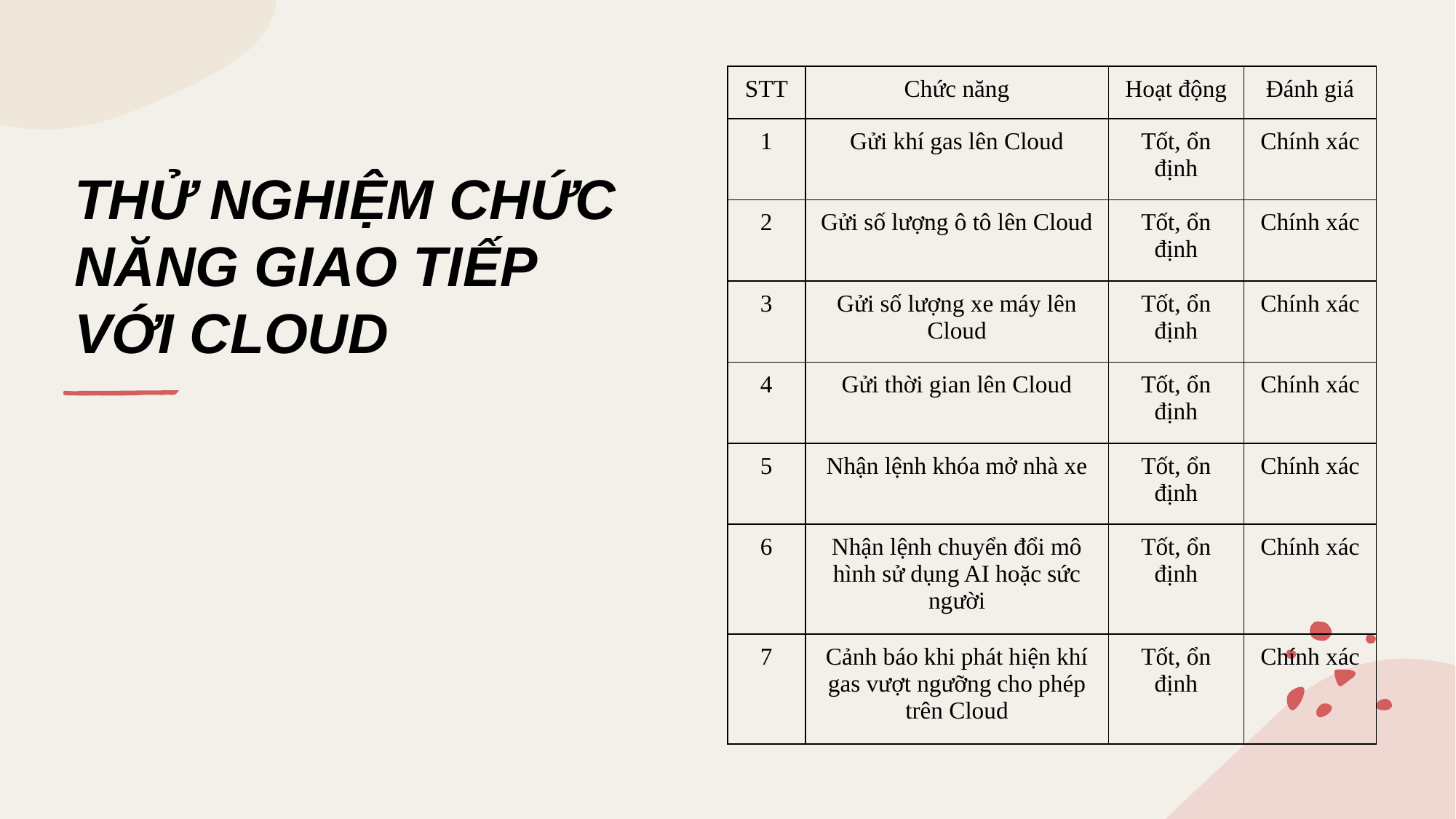

| STT | Chức năng | Hoạt động | Đánh giá |
| --- | --- | --- | --- |
| 1 | Gửi khí gas lên Cloud | Tốt, ổn định | Chính xác |
| 2 | Gửi số lượng ô tô lên Cloud | Tốt, ổn định | Chính xác |
| 3 | Gửi số lượng xe máy lên Cloud | Tốt, ổn định | Chính xác |
| 4 | Gửi thời gian lên Cloud | Tốt, ổn định | Chính xác |
| 5 | Nhận lệnh khóa mở nhà xe | Tốt, ổn định | Chính xác |
| 6 | Nhận lệnh chuyển đổi mô hình sử dụng AI hoặc sức người | Tốt, ổn định | Chính xác |
| 7 | Cảnh báo khi phát hiện khí gas vượt ngưỡng cho phép trên Cloud | Tốt, ổn định | Chính xác |
# THỬ NGHIỆM CHỨC NĂNG GIAO TIẾP VỚI CLOUD